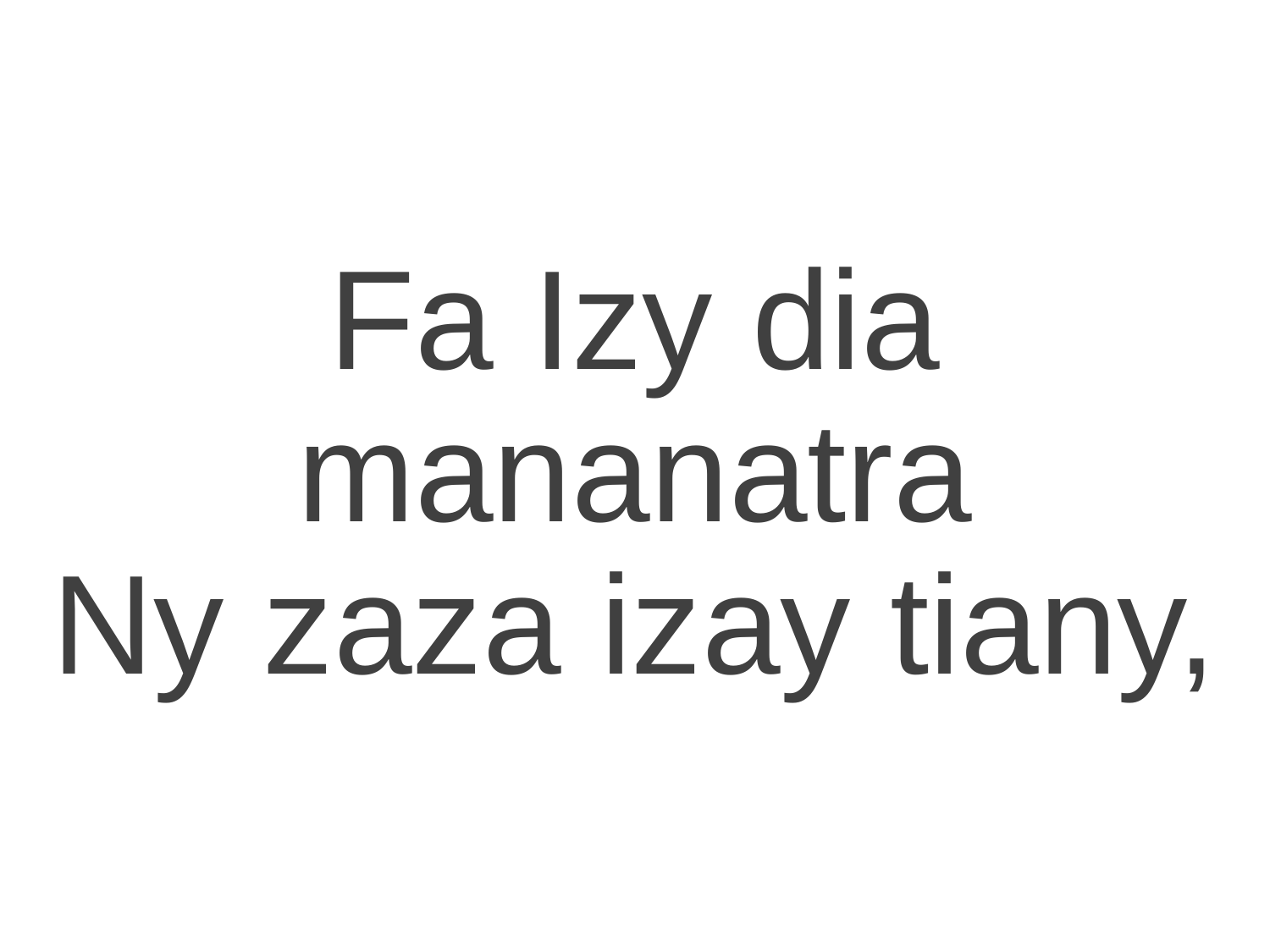

Fa Izy dia mananatra
Ny zaza izay tiany,